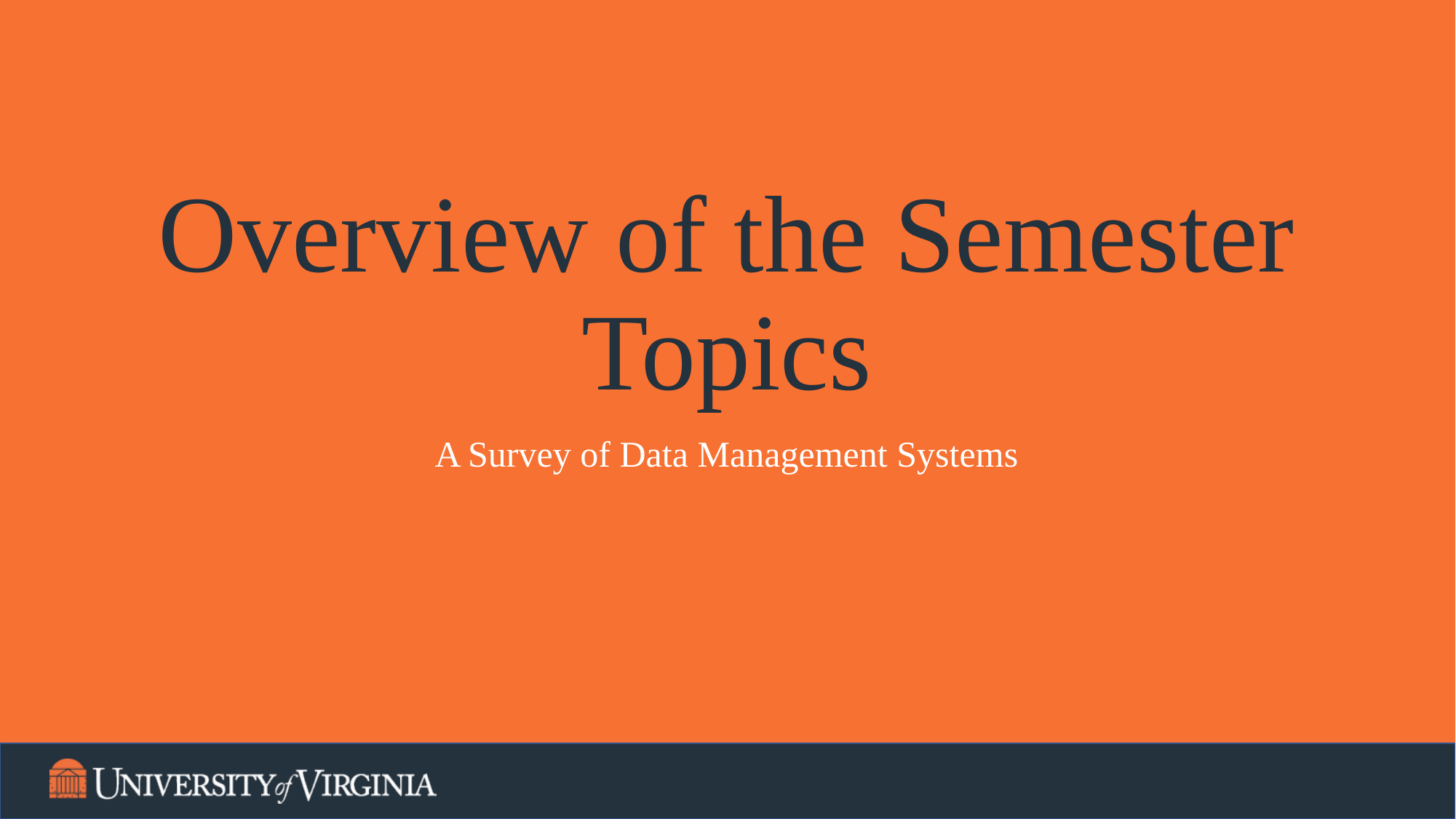

# Overview of the Semester Topics
A Survey of Data Management Systems